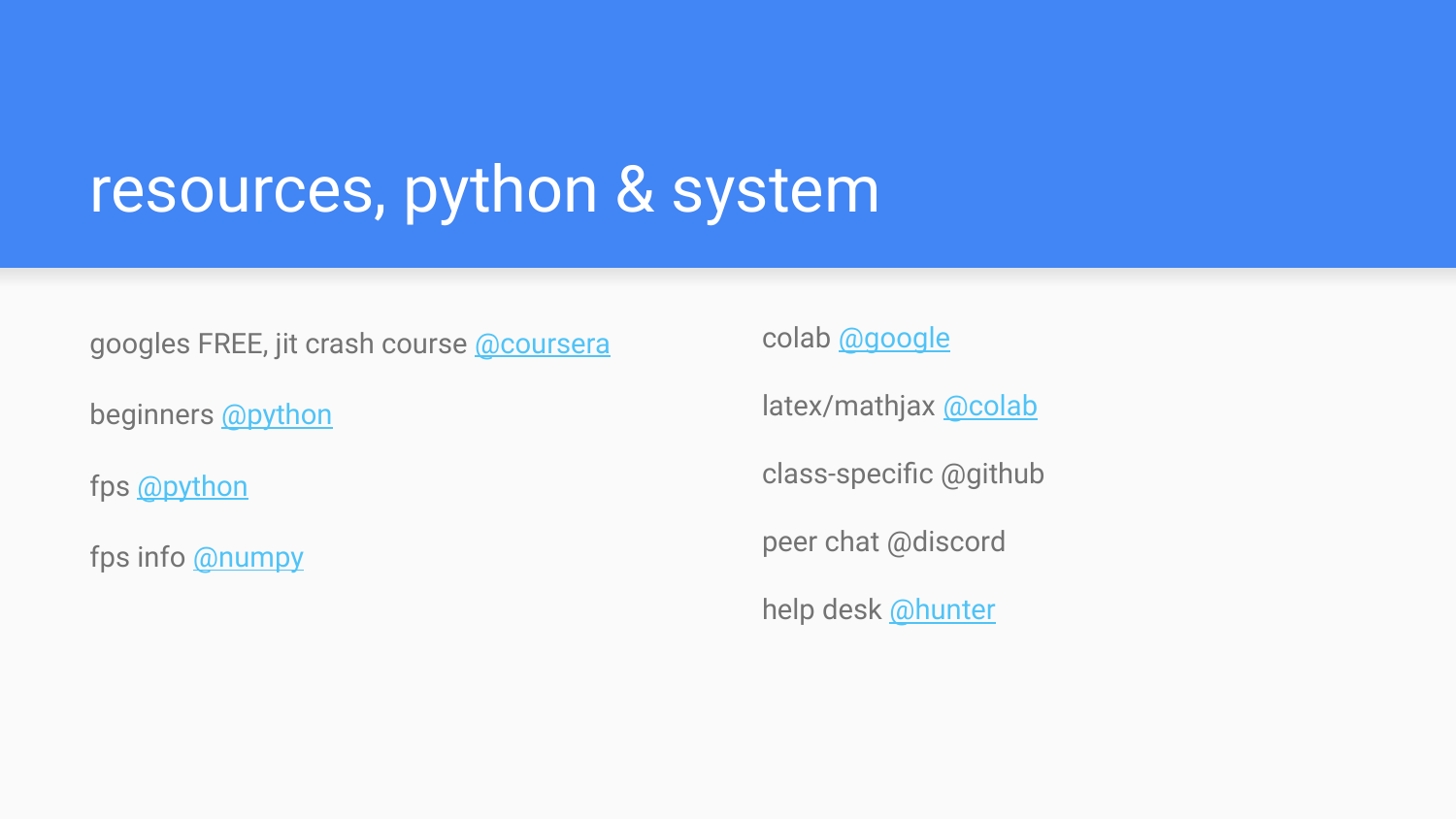

# resources, python & system
googles FREE, jit crash course @coursera
beginners @python
fps @python
fps info @numpy

colab @google

latex/mathjax @colab

class-specific @github

peer chat @discord

help desk @hunter